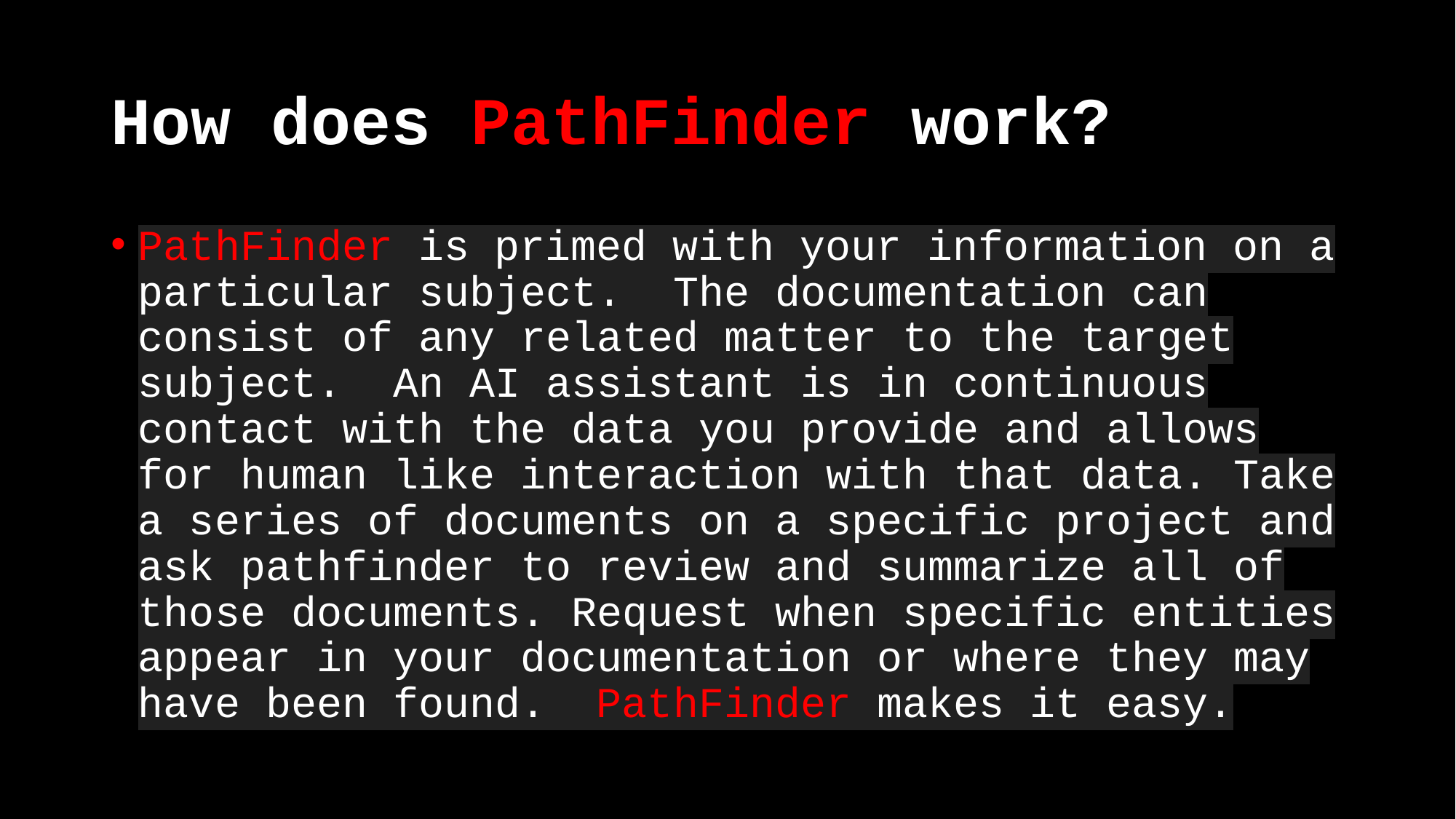

# How does PathFinder work?
PathFinder is primed with your information on a particular subject.  The documentation can consist of any related matter to the target subject.  An AI assistant is in continuous contact with the data you provide and allows for human like interaction with that data. Take a series of documents on a specific project and ask pathfinder to review and summarize all of those documents. Request when specific entities appear in your documentation or where they may have been found.  PathFinder makes it easy.